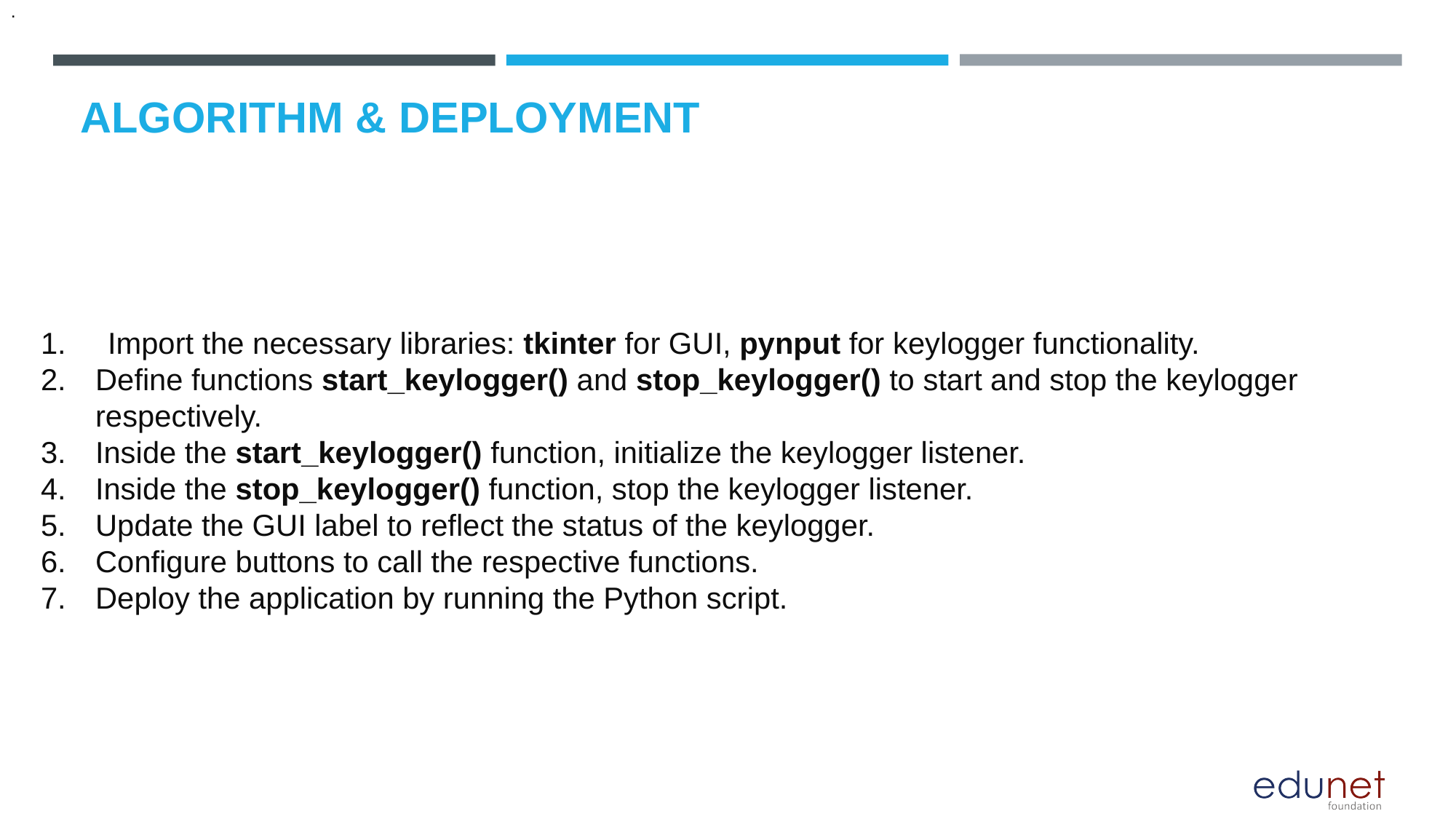

.

# ALGORITHM & DEPLOYMENT

     Import the necessary libraries: tkinter for GUI, pynput for keylogger functionality.
Define functions start_keylogger() and stop_keylogger() to start and stop the keylogger respectively.
Inside the start_keylogger() function, initialize the keylogger listener.
Inside the stop_keylogger() function, stop the keylogger listener.
Update the GUI label to reflect the status of the keylogger.
Configure buttons to call the respective functions.
Deploy the application by running the Python script.